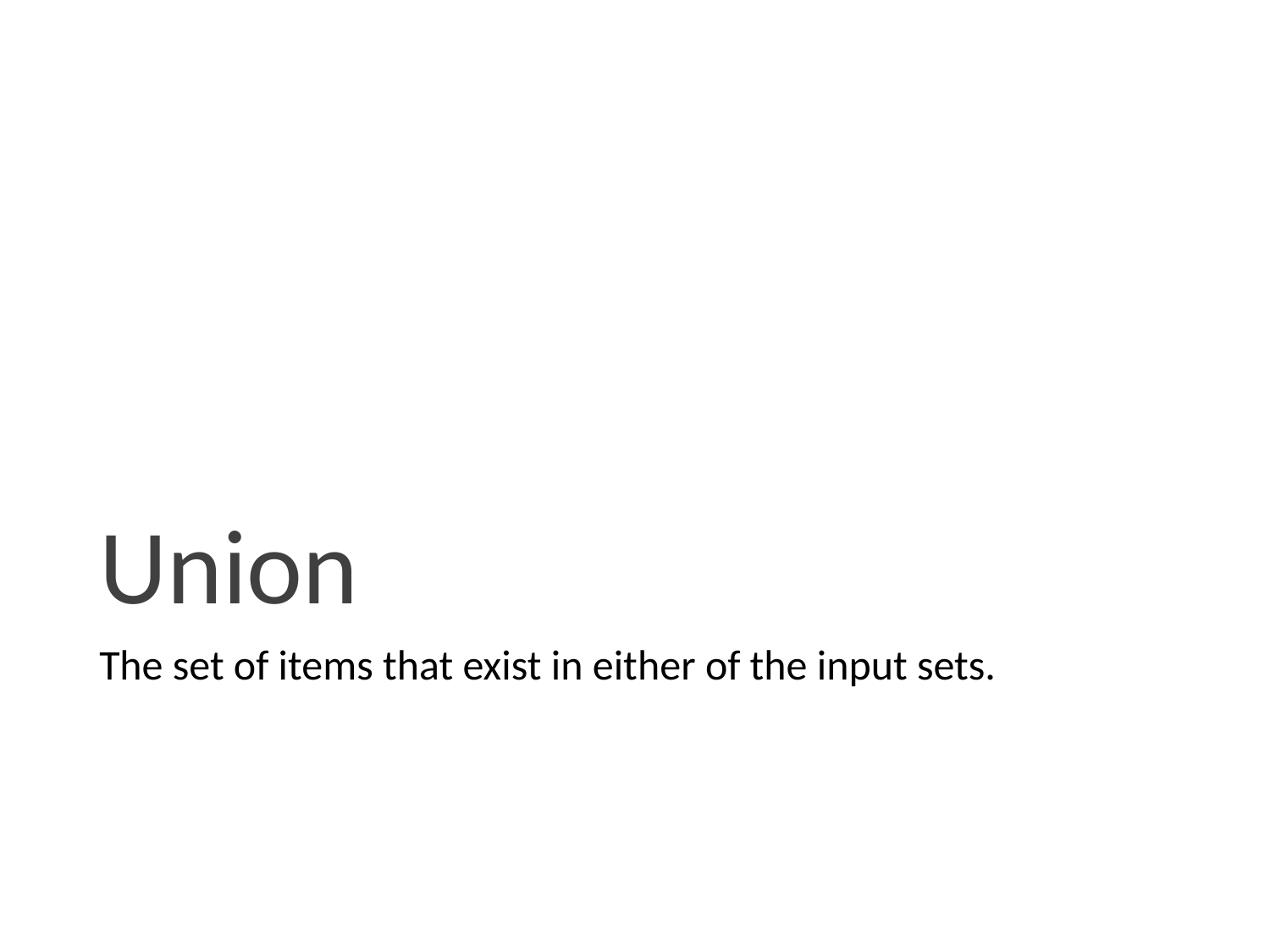

# Union
The set of items that exist in either of the input sets.